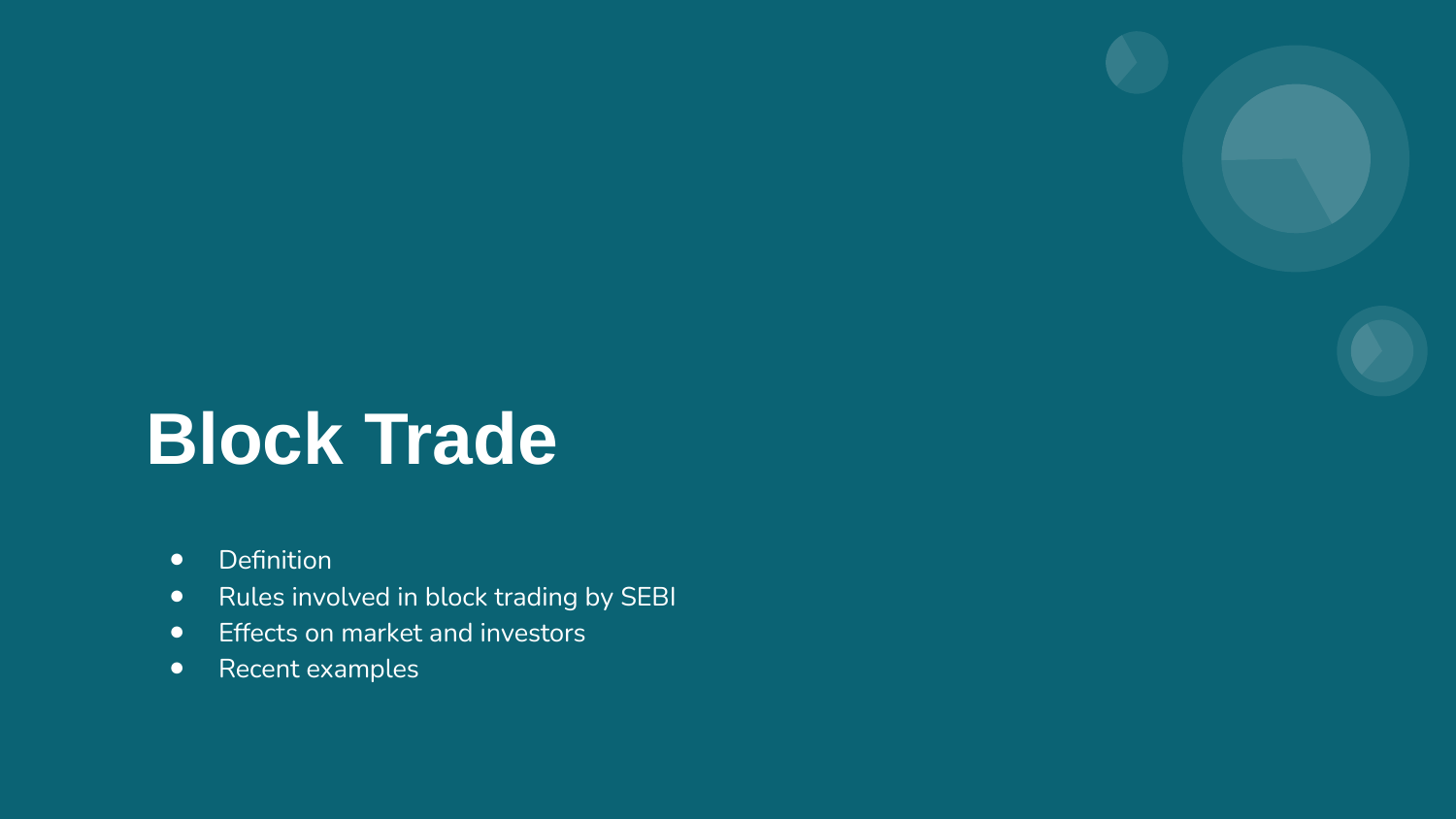

Block Trade
Definition
Rules involved in block trading by SEBI
Effects on market and investors
Recent examples